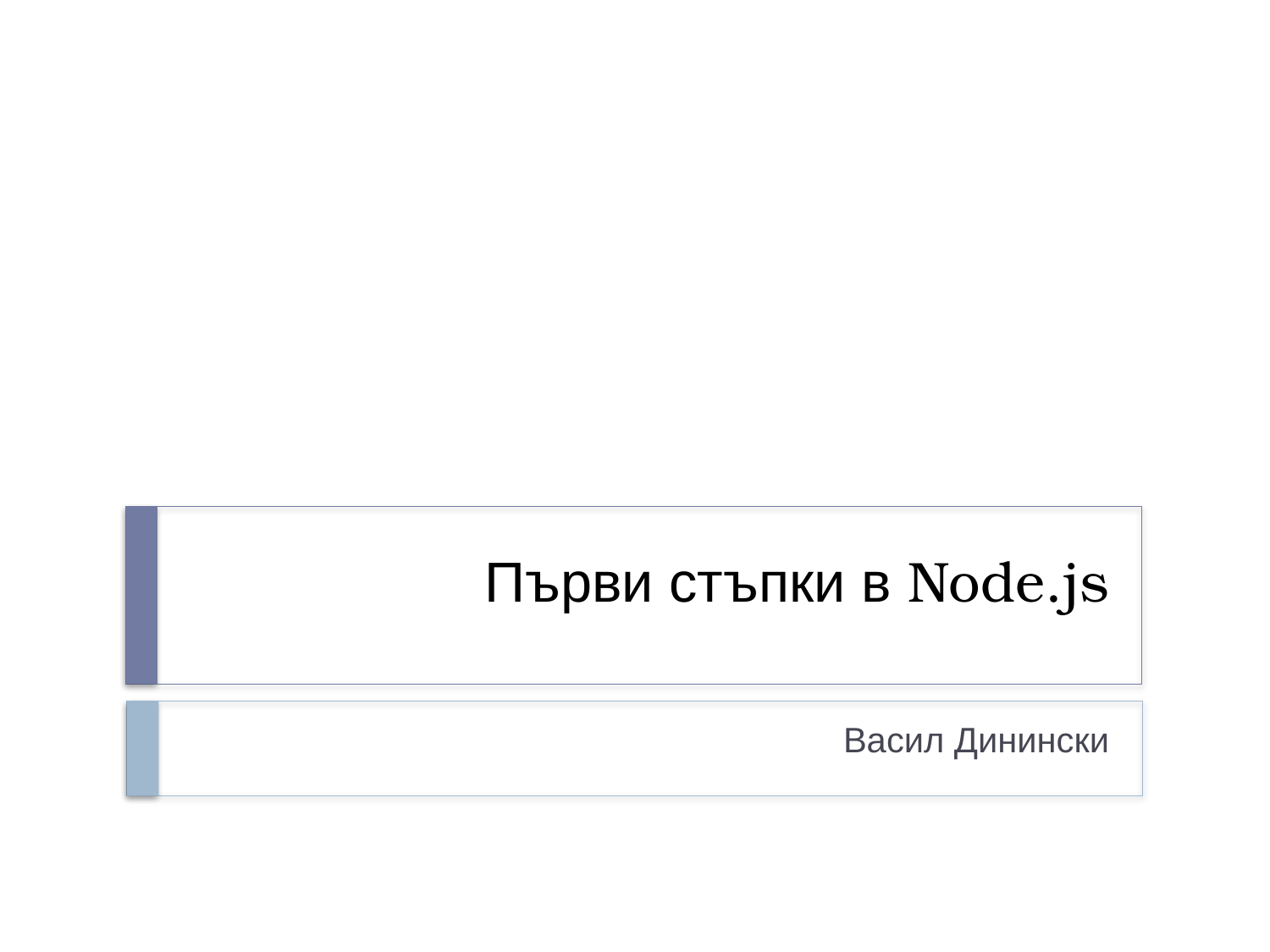

# Първи стъпки в Node.js
Васил Динински